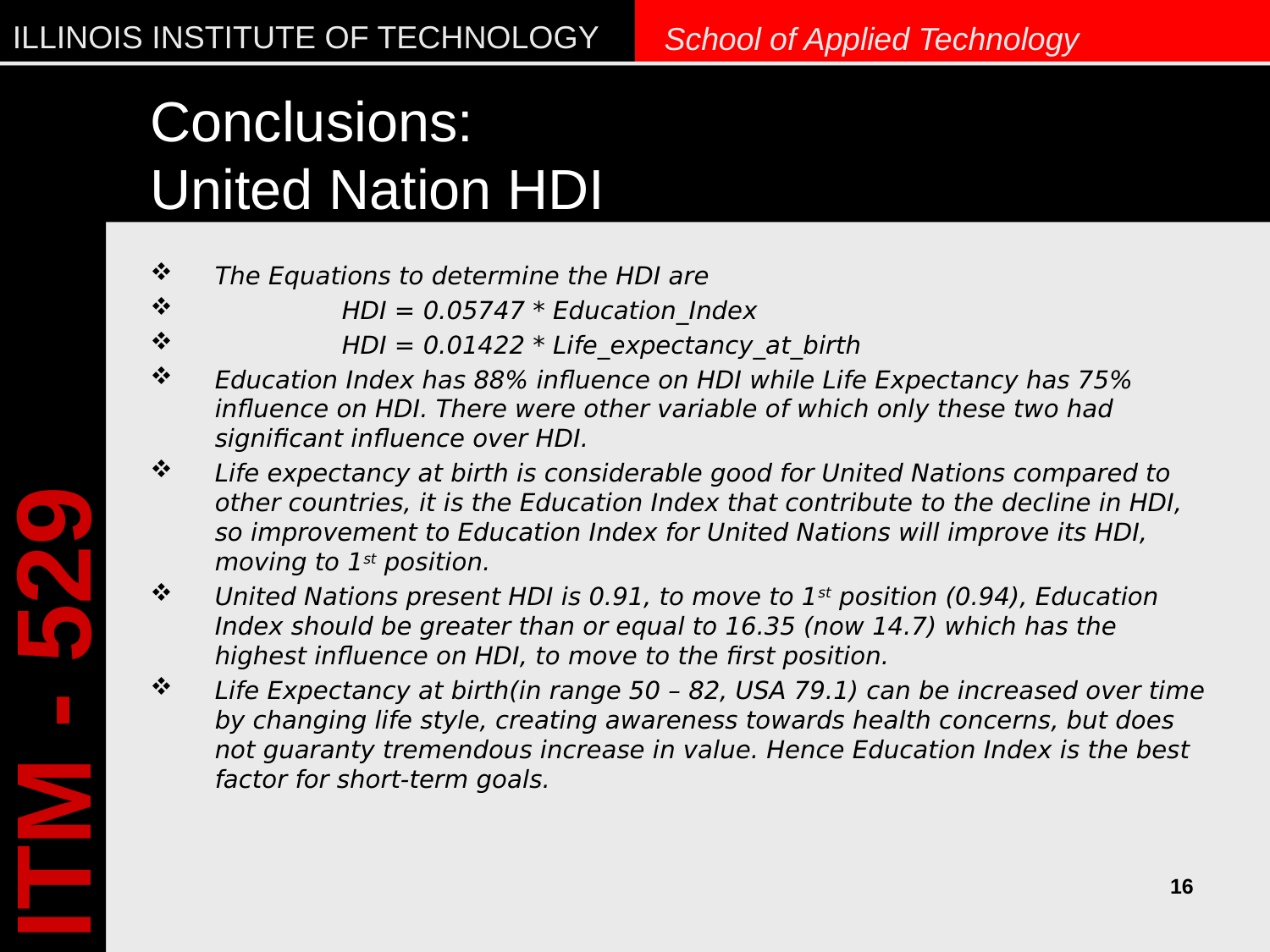

# Conclusions: United Nation HDI
The Equations to determine the HDI are
	HDI = 0.05747 * Education_Index
	HDI = 0.01422 * Life_expectancy_at_birth
Education Index has 88% influence on HDI while Life Expectancy has 75% influence on HDI. There were other variable of which only these two had significant influence over HDI.
Life expectancy at birth is considerable good for United Nations compared to other countries, it is the Education Index that contribute to the decline in HDI, so improvement to Education Index for United Nations will improve its HDI, moving to 1st position.
United Nations present HDI is 0.91, to move to 1st position (0.94), Education Index should be greater than or equal to 16.35 (now 14.7) which has the highest influence on HDI, to move to the first position.
Life Expectancy at birth(in range 50 – 82, USA 79.1) can be increased over time by changing life style, creating awareness towards health concerns, but does not guaranty tremendous increase in value. Hence Education Index is the best factor for short-term goals.

16